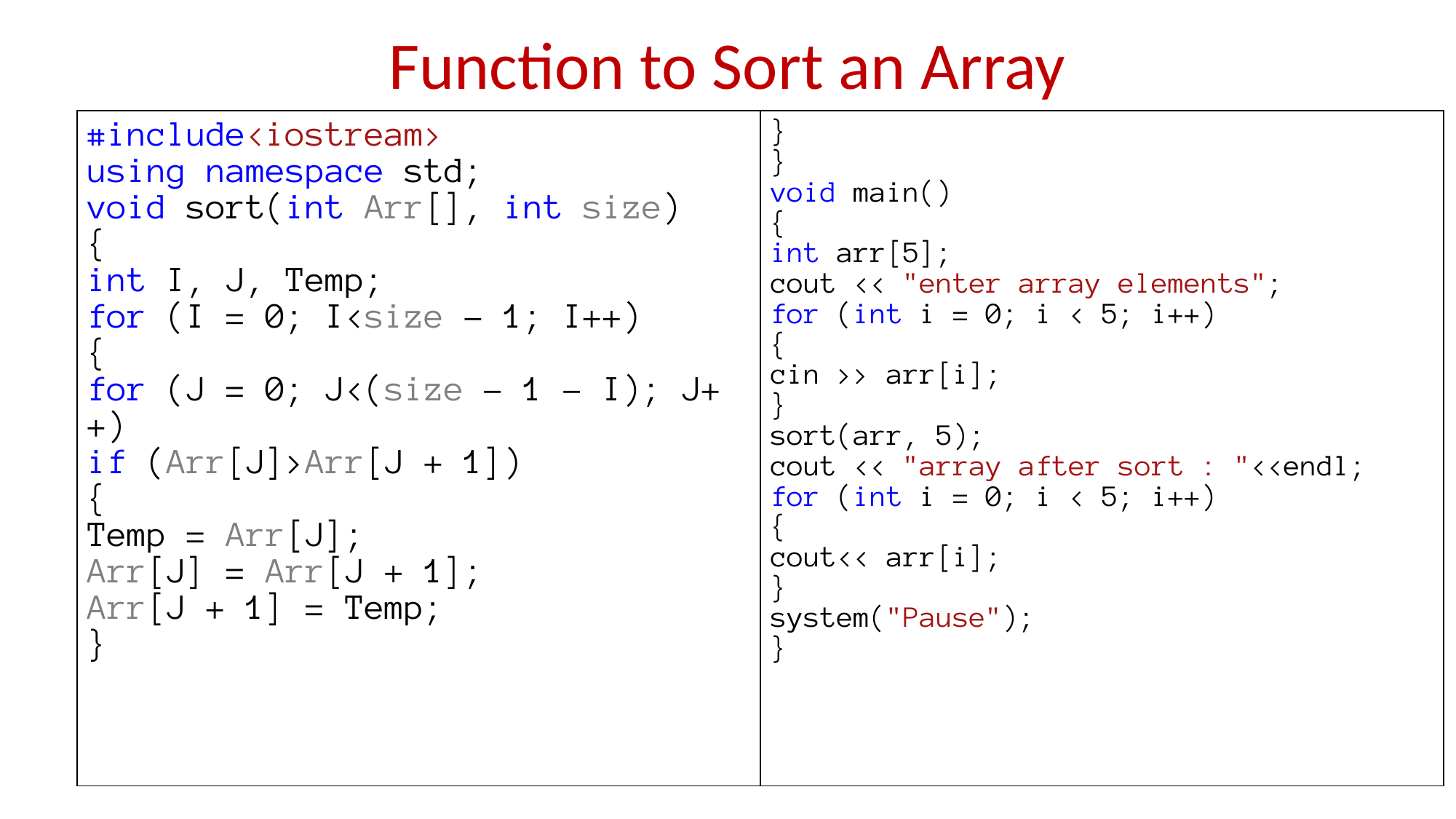

# Function to Sort an Array
| #include<iostream> using namespace std; void sort(int Arr[], int size) { int I, J, Temp; for (I = 0; I<size - 1; I++) { for (J = 0; J<(size - 1 - I); J++) if (Arr[J]>Arr[J + 1]) { Temp = Arr[J]; Arr[J] = Arr[J + 1]; Arr[J + 1] = Temp; } | } } void main() { int arr[5]; cout << "enter array elements"; for (int i = 0; i < 5; i++) { cin >> arr[i]; } sort(arr, 5); cout << "array after sort : "<<endl; for (int i = 0; i < 5; i++) { cout<< arr[i]; } system("Pause"); } |
| --- | --- |